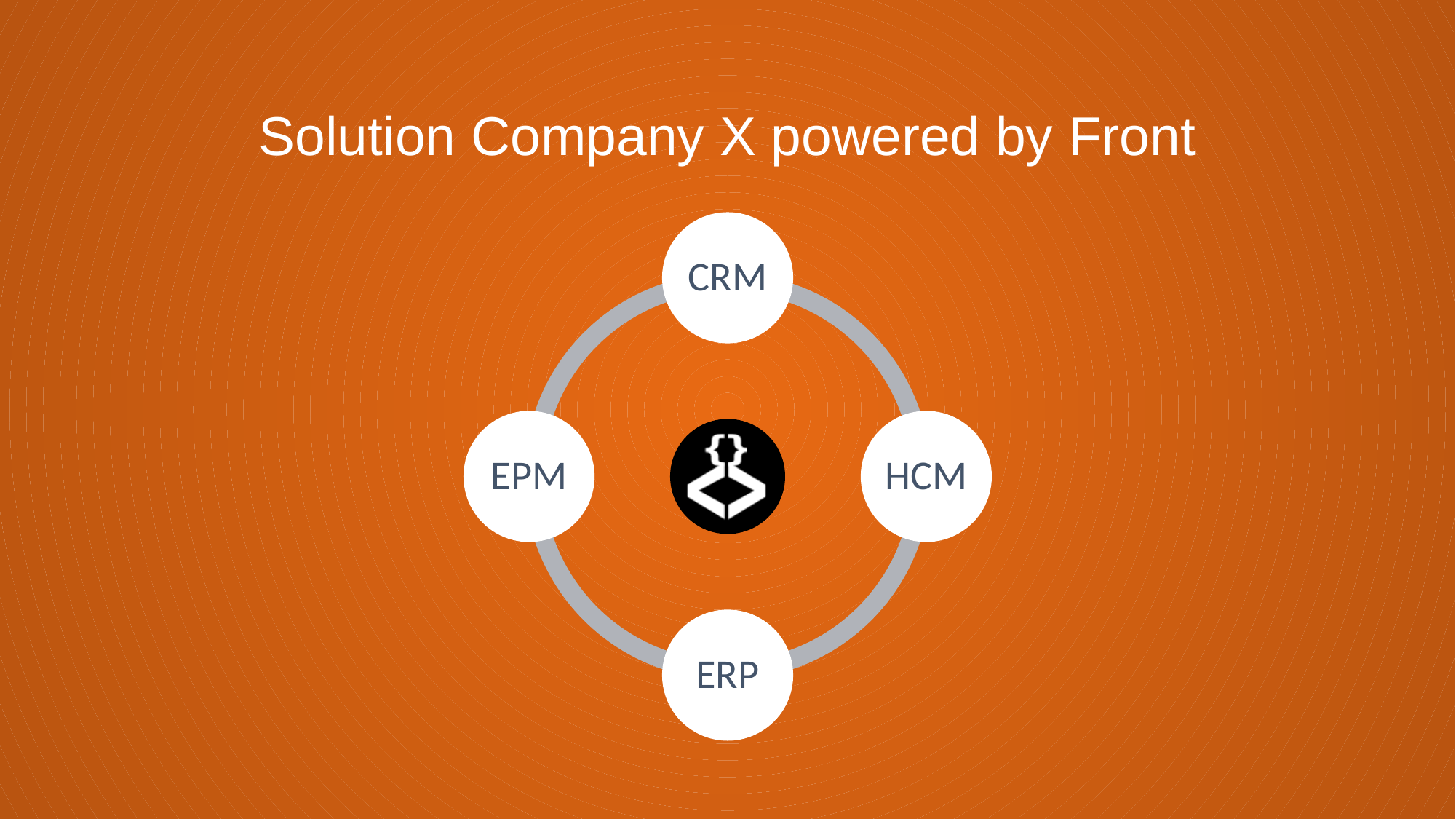

Solution Company X powered by Front

CRM
HCM
ERP
EPM